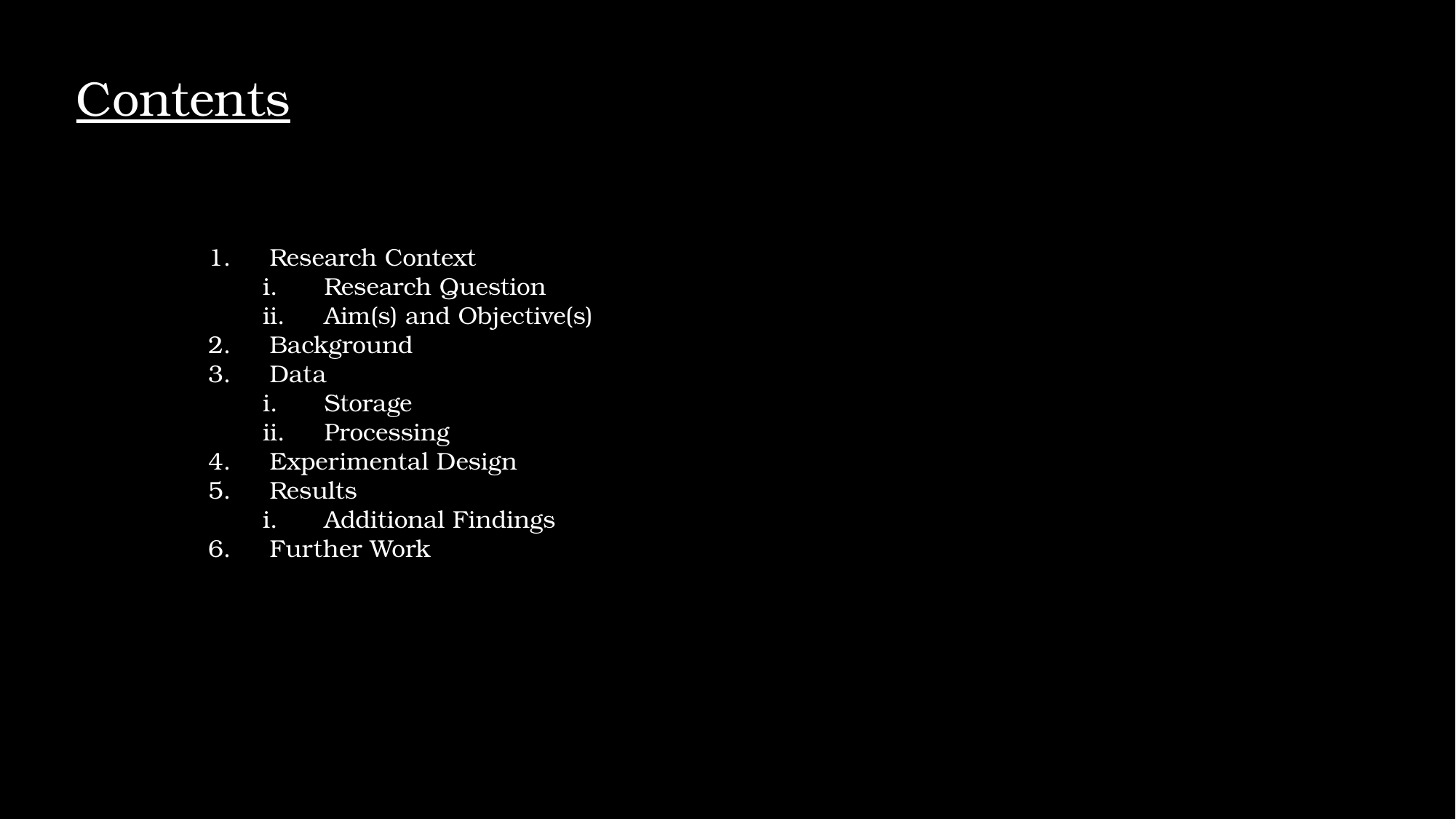

Contents
Research Context
Research Question
Aim(s) and Objective(s)
Background
Data
Storage
Processing
Experimental Design
Results
Additional Findings
Further Work